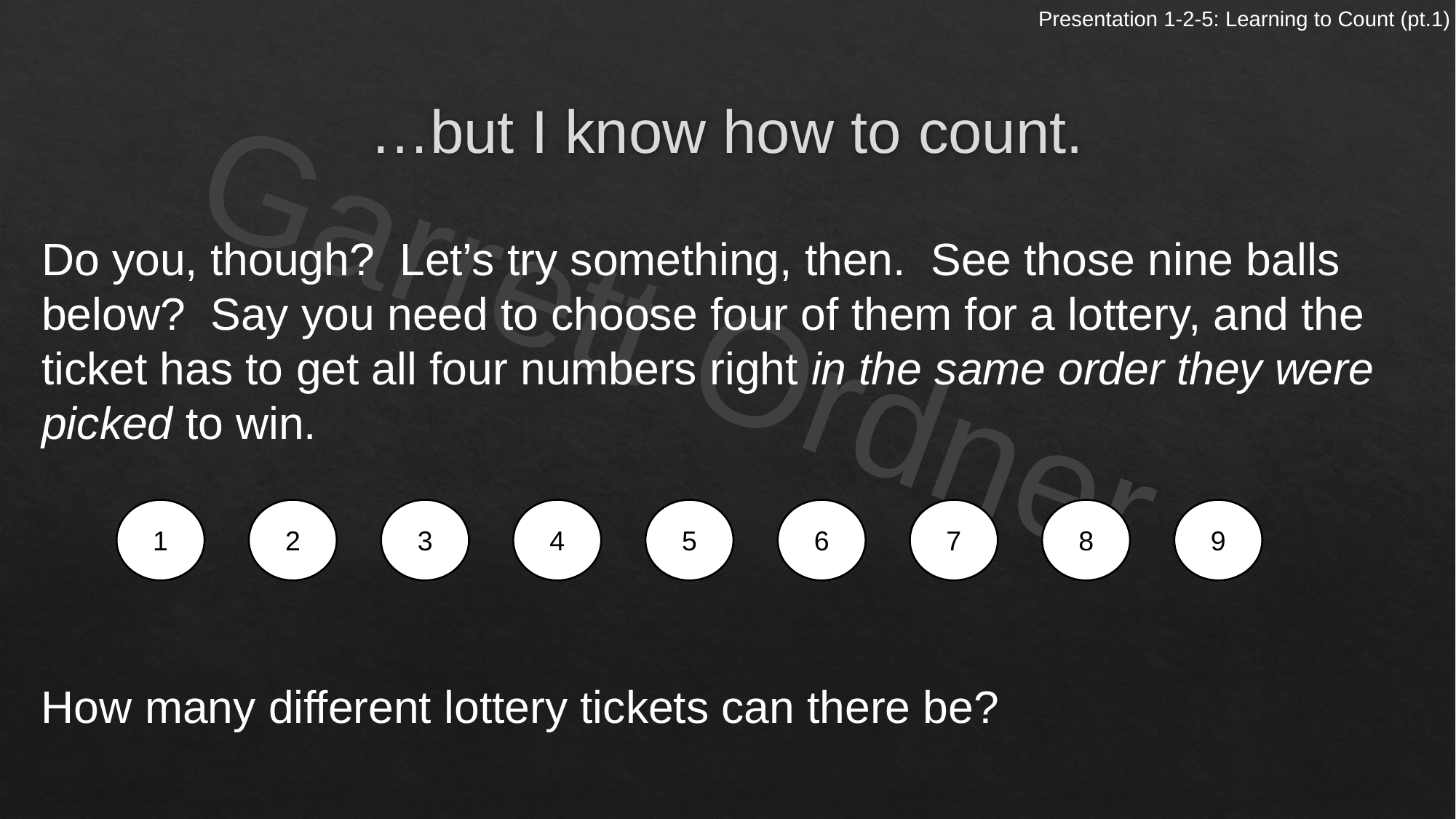

# …but I know how to count.

Do you, though?  Let’s try something, then.  See those nine balls below?  Say you need to choose four of them for a lottery, and the ticket has to get all four numbers right in the same order they were picked to win.

1
2
3
4
5
6
7
8
9
How many different lottery tickets can there be?